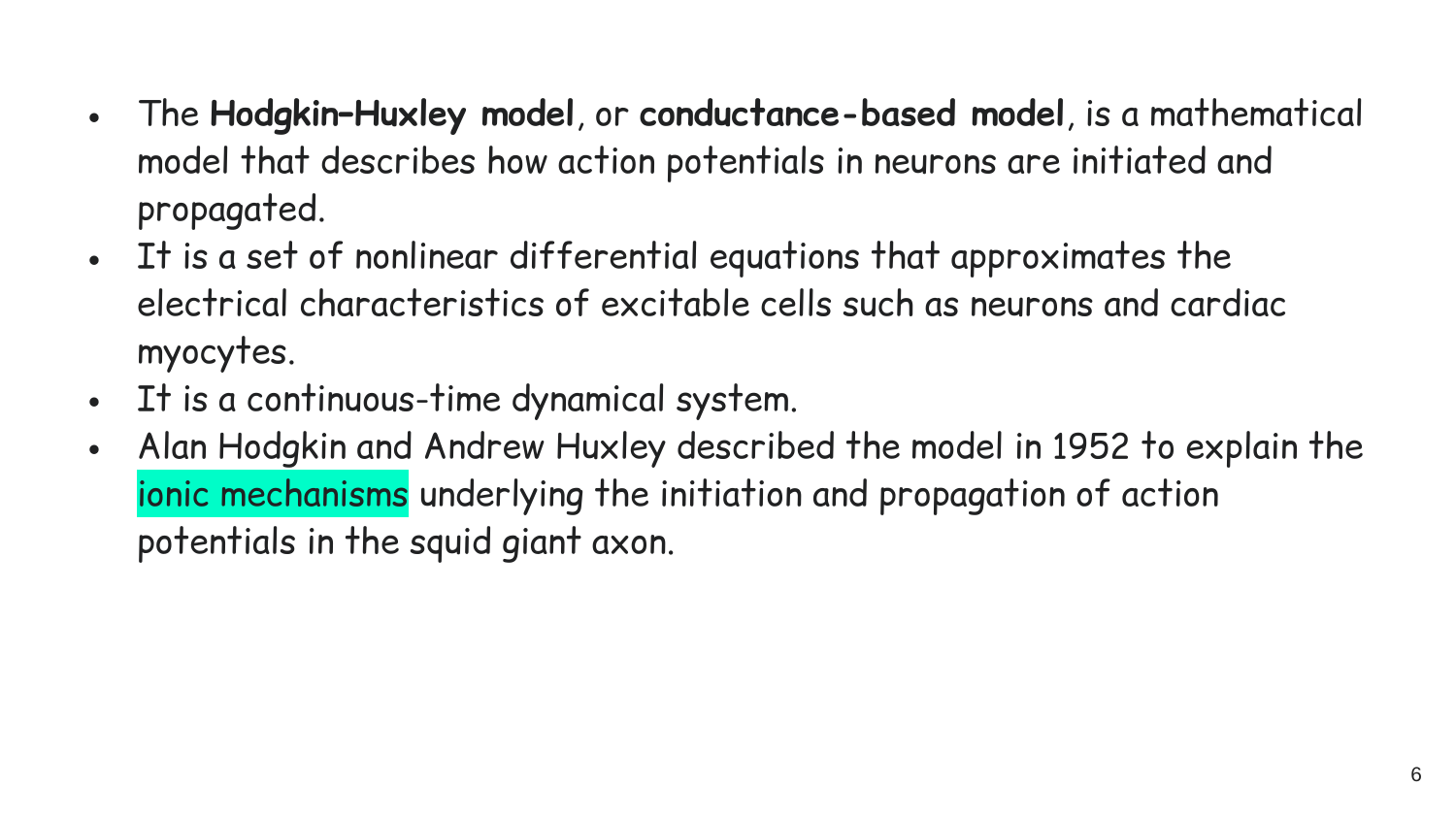

The Hodgkin–Huxley model, or conductance-based model, is a mathematical model that describes how action potentials in neurons are initiated and propagated.
It is a set of nonlinear differential equations that approximates the electrical characteristics of excitable cells such as neurons and cardiac myocytes.
It is a continuous-time dynamical system.
Alan Hodgkin and Andrew Huxley described the model in 1952 to explain the ionic mechanisms underlying the initiation and propagation of action potentials in the squid giant axon.

6